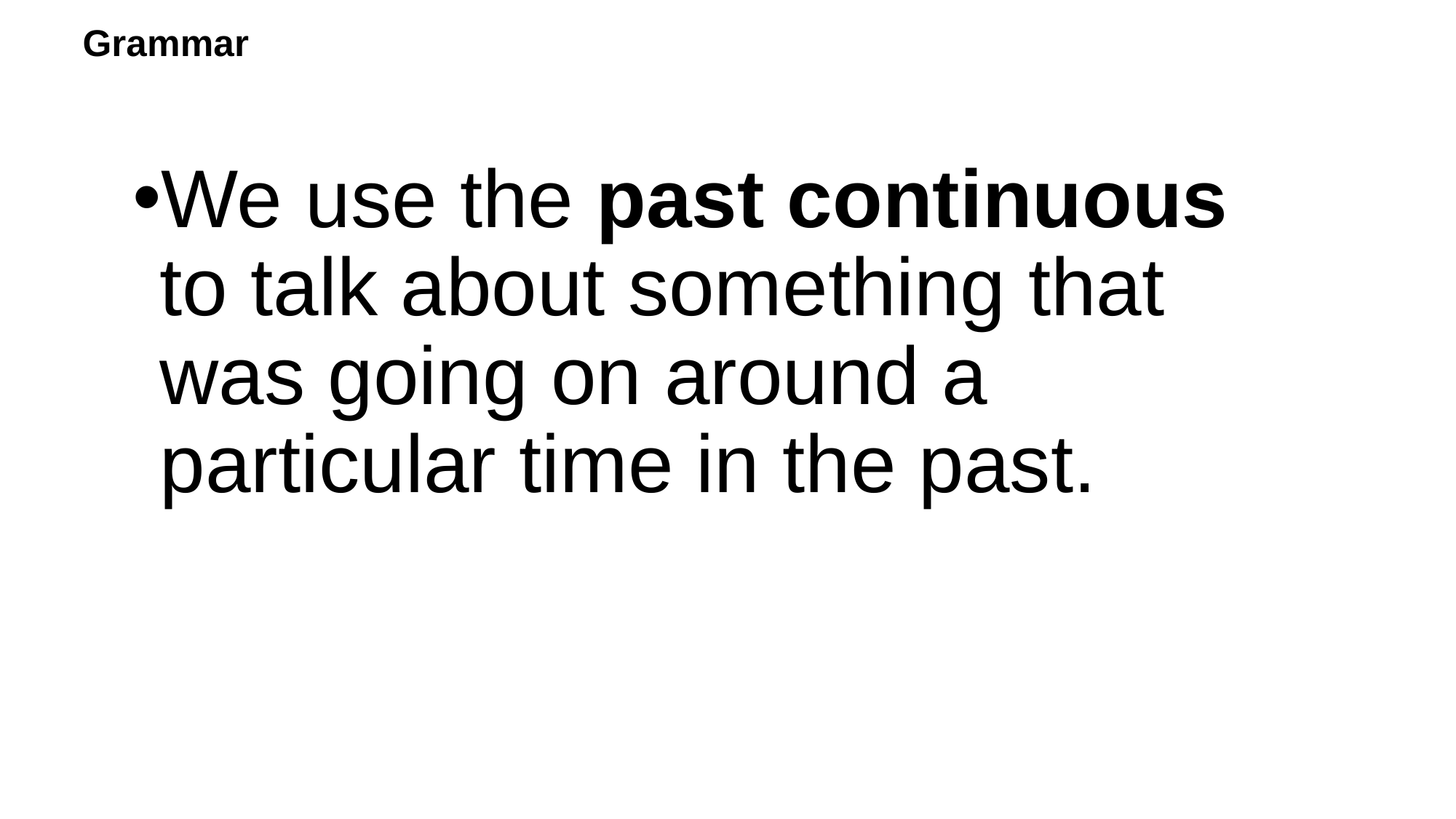

# Grammar
We use the past continuous to talk about something that was going on around a particular time in the past.